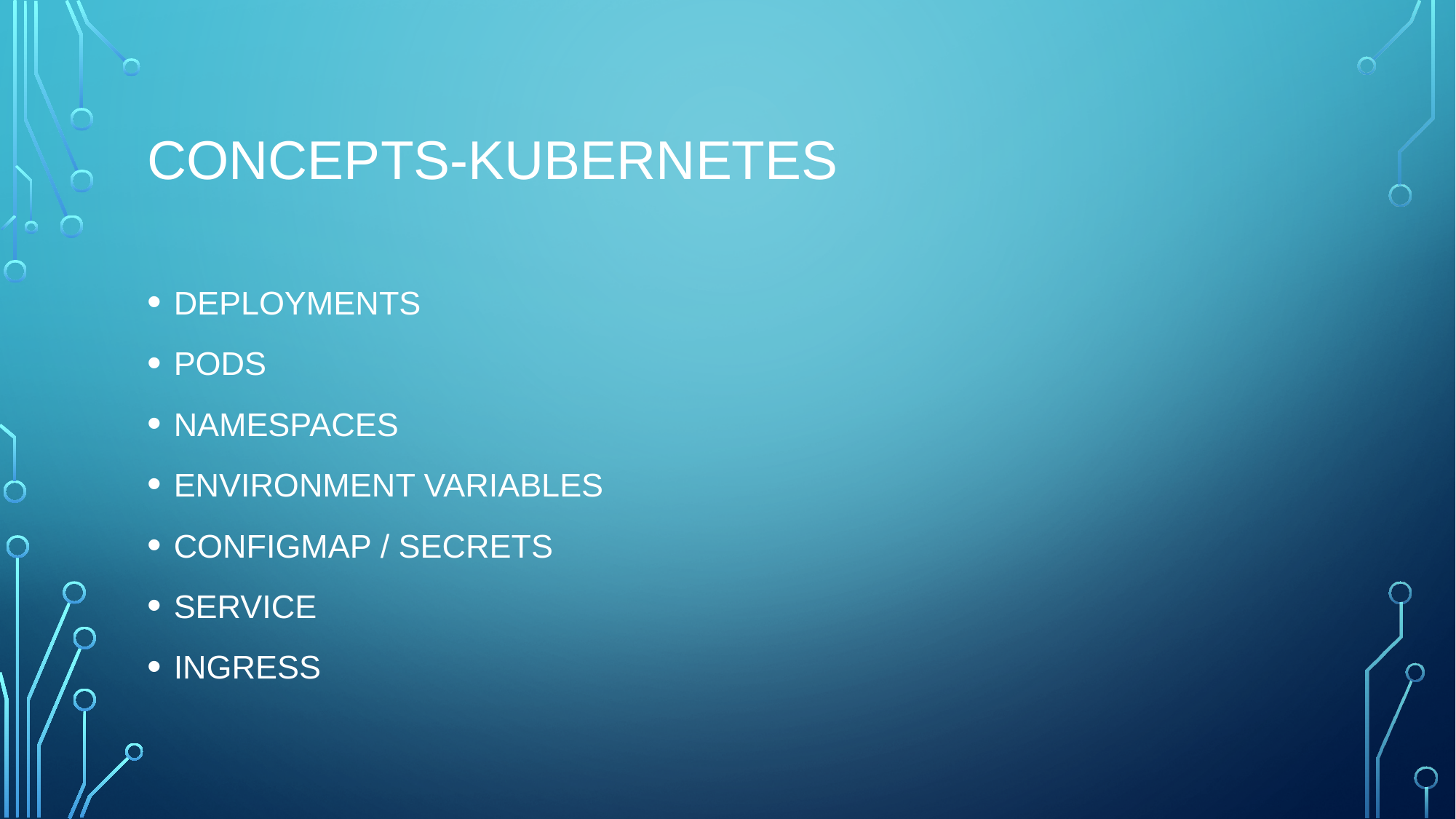

# CONCEPTS-KUBERNETES
DEPLOYMENTS
PODS
NAMESPACES
ENVIRONMENT VARIABLES
CONFIGMAP / SECRETS
SERVICE
INGRESS